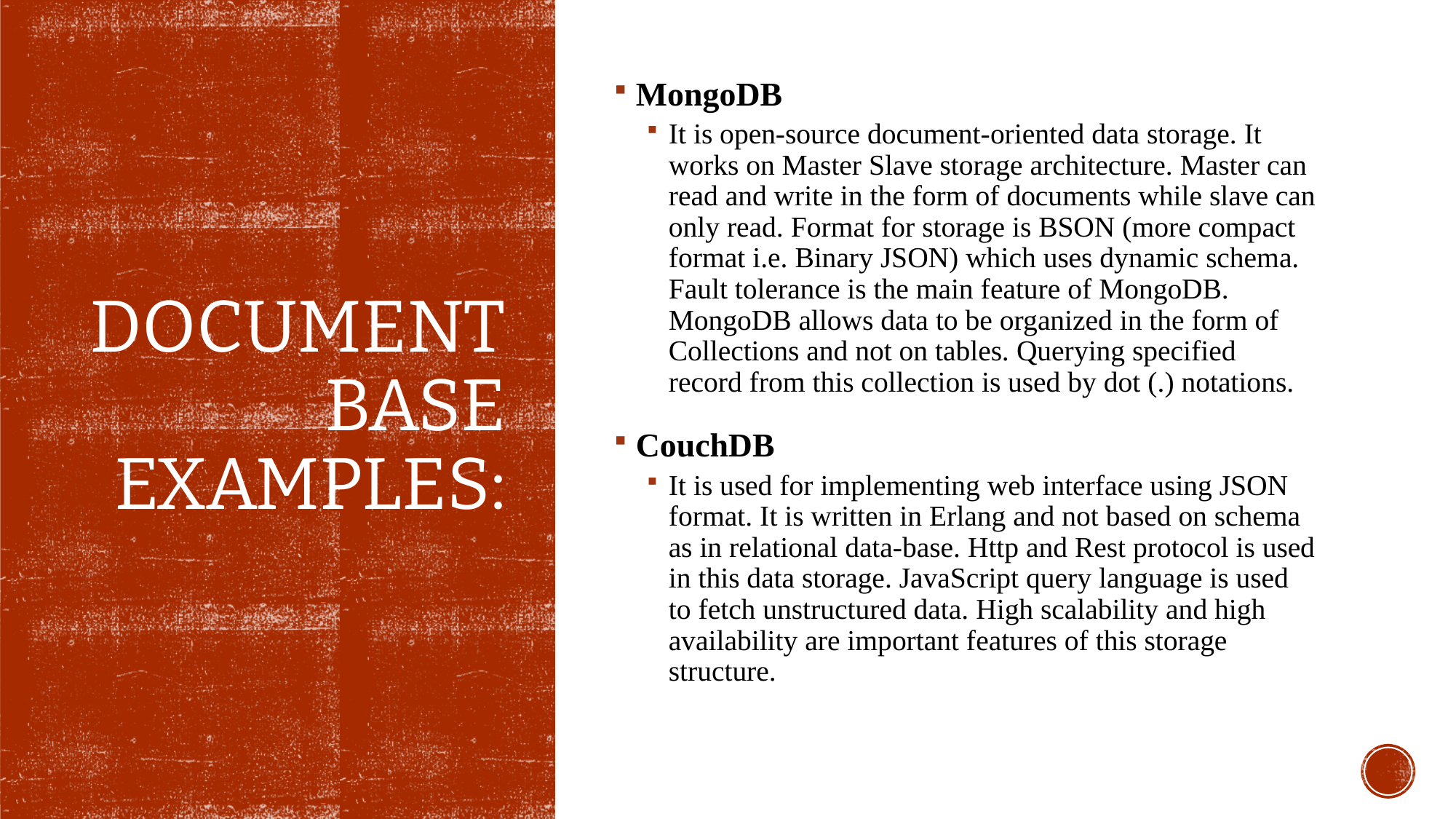

MongoDB
It is open-source document-oriented data storage. It works on Master Slave storage architecture. Master can read and write in the form of documents while slave can only read. Format for storage is BSON (more compact format i.e. Binary JSON) which uses dynamic schema. Fault tolerance is the main feature of MongoDB. MongoDB allows data to be organized in the form of Collections and not on tables. Querying specified record from this collection is used by dot (.) notations.
CouchDB
It is used for implementing web interface using JSON format. It is written in Erlang and not based on schema as in relational data-base. Http and Rest protocol is used in this data storage. JavaScript query language is used to fetch unstructured data. High scalability and high availability are important features of this storage structure.

# Document base examples: